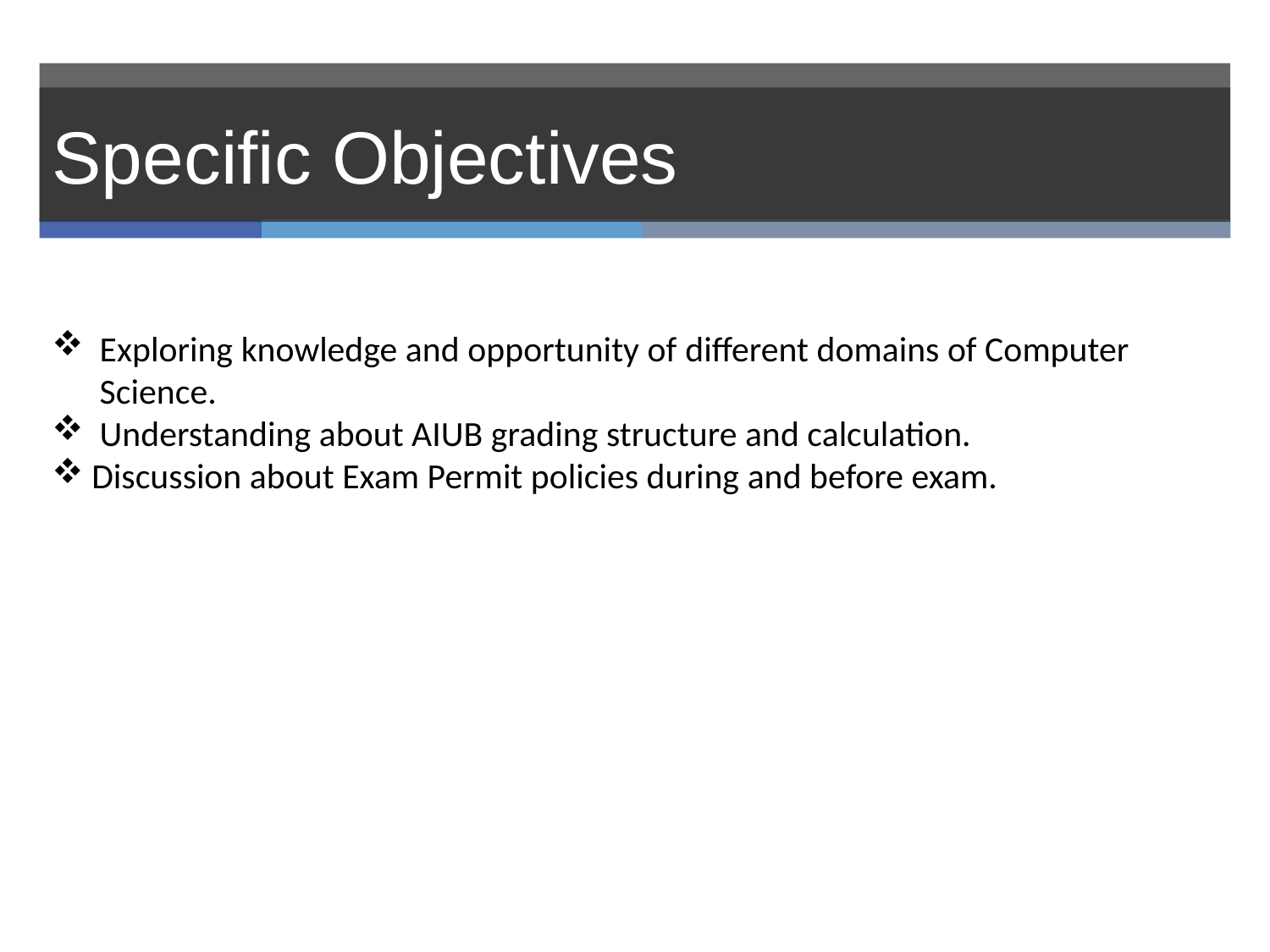

# Specific Objectives
Exploring knowledge and opportunity of different domains of Computer Science.
Understanding about AIUB grading structure and calculation.
Discussion about Exam Permit policies during and before exam.